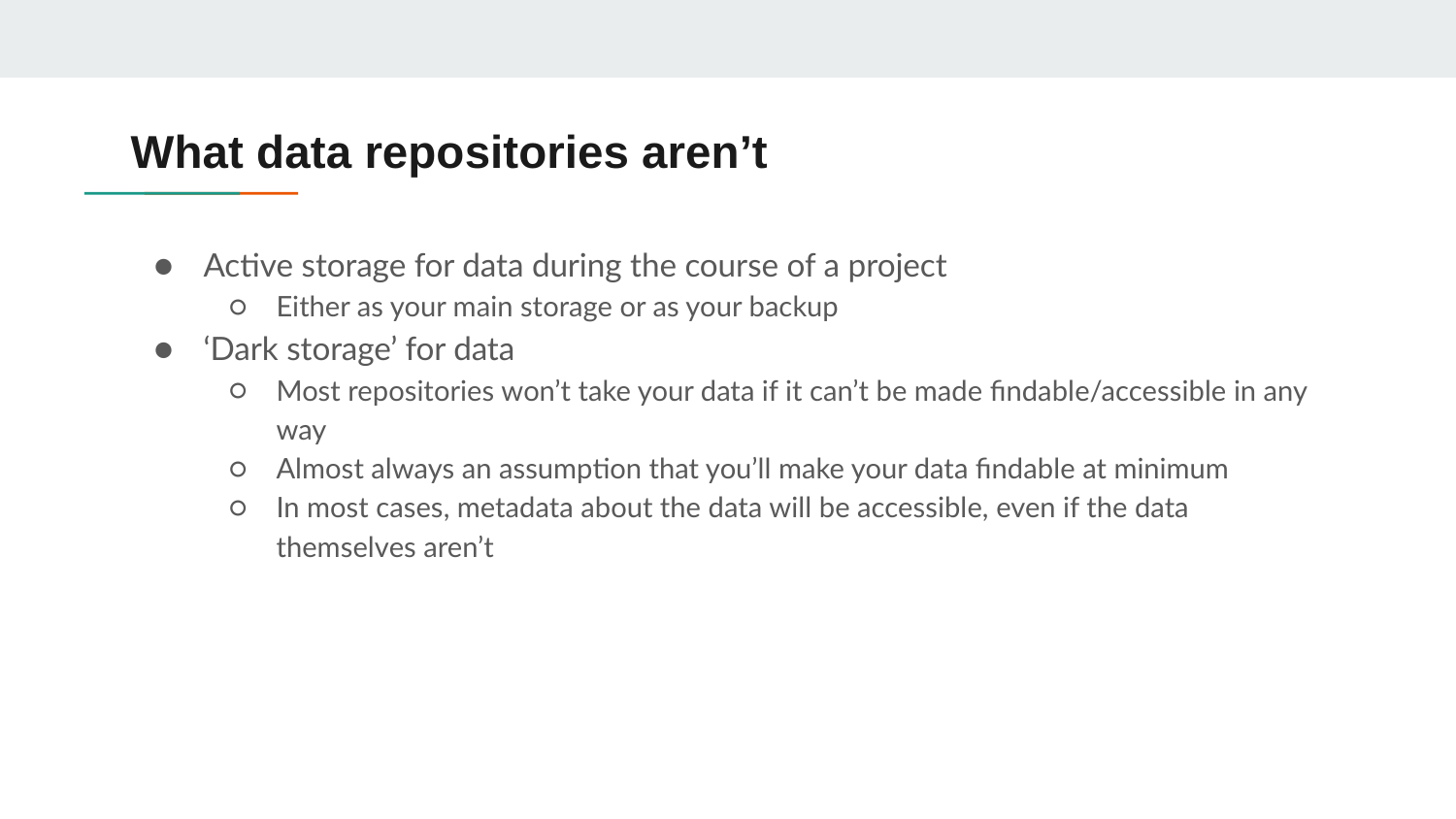

# What data repositories aren’t
Active storage for data during the course of a project
Either as your main storage or as your backup
‘Dark storage’ for data
Most repositories won’t take your data if it can’t be made findable/accessible in any way
Almost always an assumption that you’ll make your data findable at minimum
In most cases, metadata about the data will be accessible, even if the data themselves aren’t